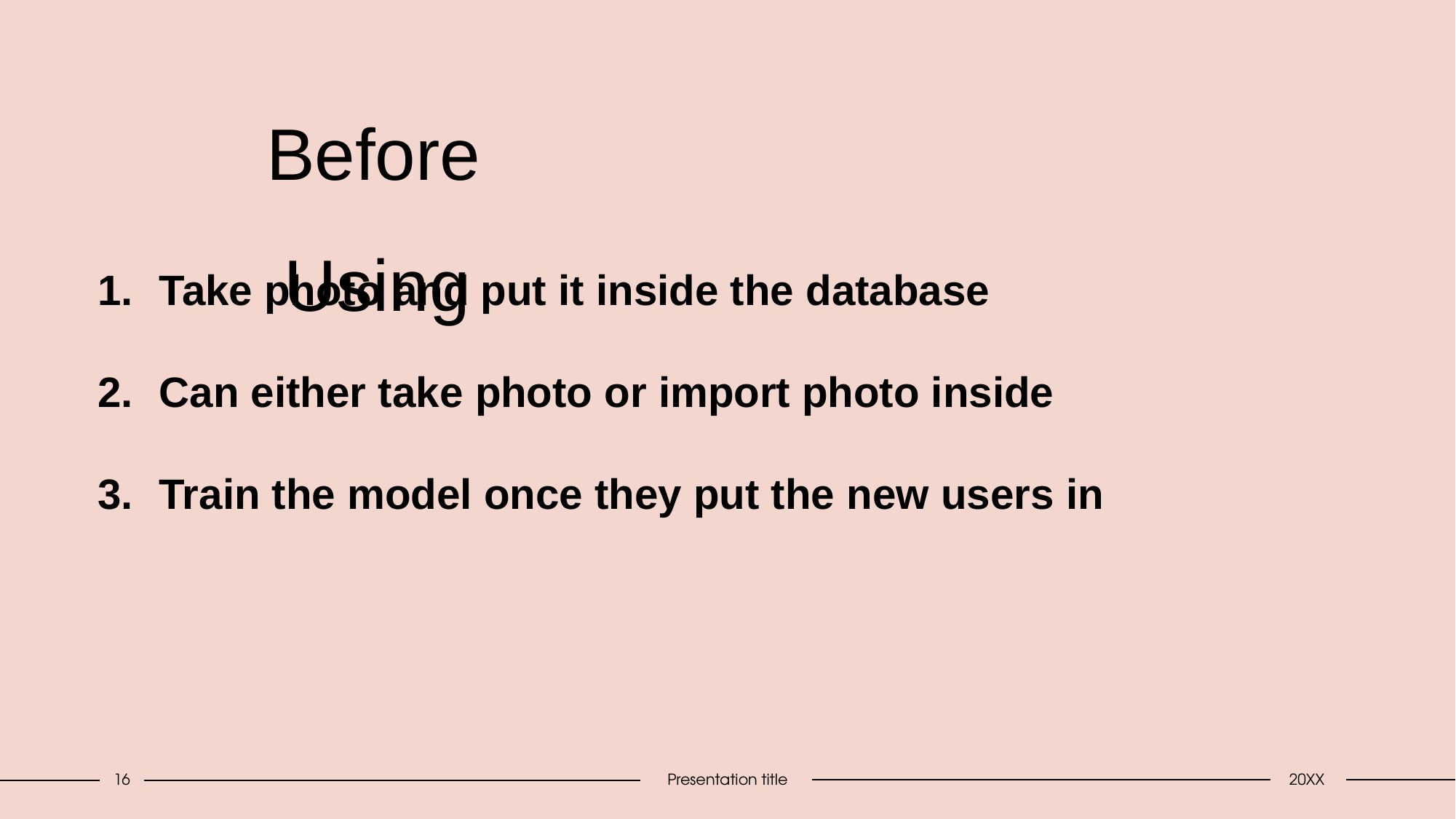

# Before Using

Take photo and put it inside the database

Can either take photo or import photo inside

Train the model once they put the new users in
16
Presentation title
20XX